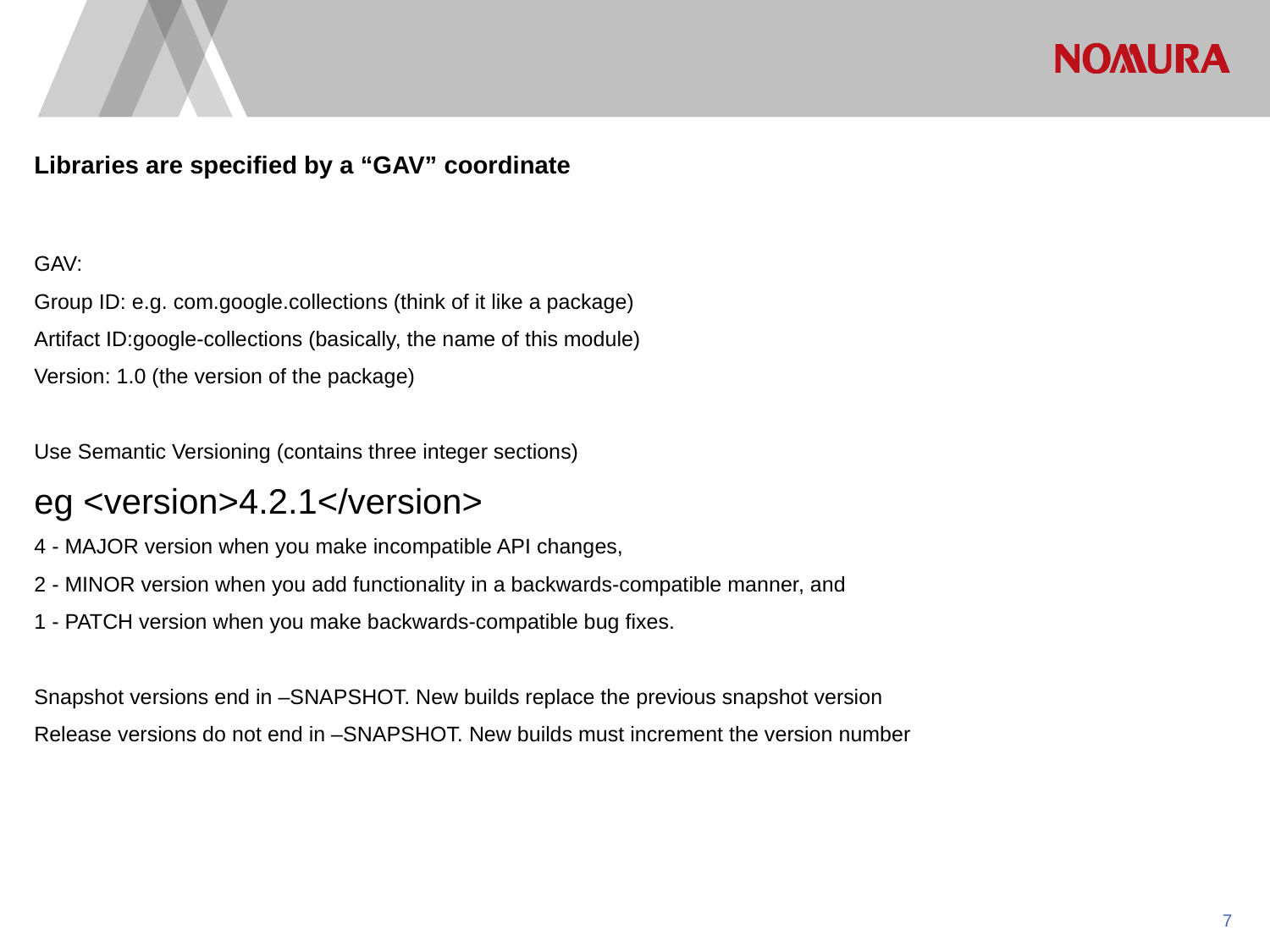

Libraries are specified by a “GAV” coordinate
GAV:
Group ID: e.g. com.google.collections (think of it like a package)
Artifact ID:google-collections (basically, the name of this module)
Version: 1.0 (the version of the package)

Use Semantic Versioning (contains three integer sections)
eg <version>4.2.1</version>
4 - MAJOR version when you make incompatible API changes,
2 - MINOR version when you add functionality in a backwards-compatible manner, and
1 - PATCH version when you make backwards-compatible bug fixes.

Snapshot versions end in –SNAPSHOT. New builds replace the previous snapshot version
Release versions do not end in –SNAPSHOT. New builds must increment the version number
7